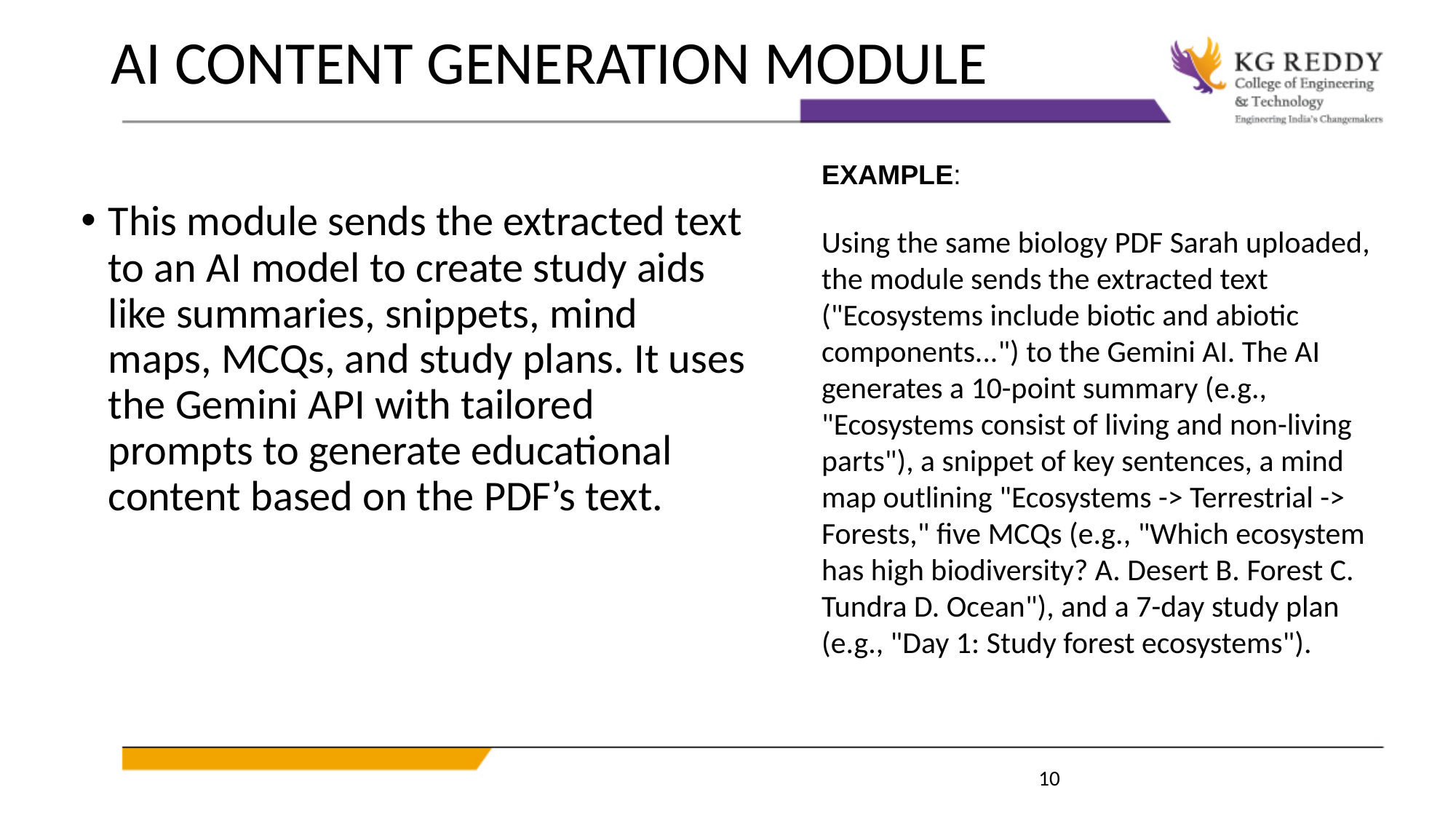

# AI CONTENT GENERATION MODULE
EXAMPLE:

Using the same biology PDF Sarah uploaded, the module sends the extracted text ("Ecosystems include biotic and abiotic components...") to the Gemini AI. The AI generates a 10-point summary (e.g., "Ecosystems consist of living and non-living parts"), a snippet of key sentences, a mind map outlining "Ecosystems -> Terrestrial -> Forests," five MCQs (e.g., "Which ecosystem has high biodiversity? A. Desert B. Forest C. Tundra D. Ocean"), and a 7-day study plan (e.g., "Day 1: Study forest ecosystems").

This module sends the extracted text to an AI model to create study aids like summaries, snippets, mind maps, MCQs, and study plans. It uses the Gemini API with tailored prompts to generate educational content based on the PDF’s text.

10